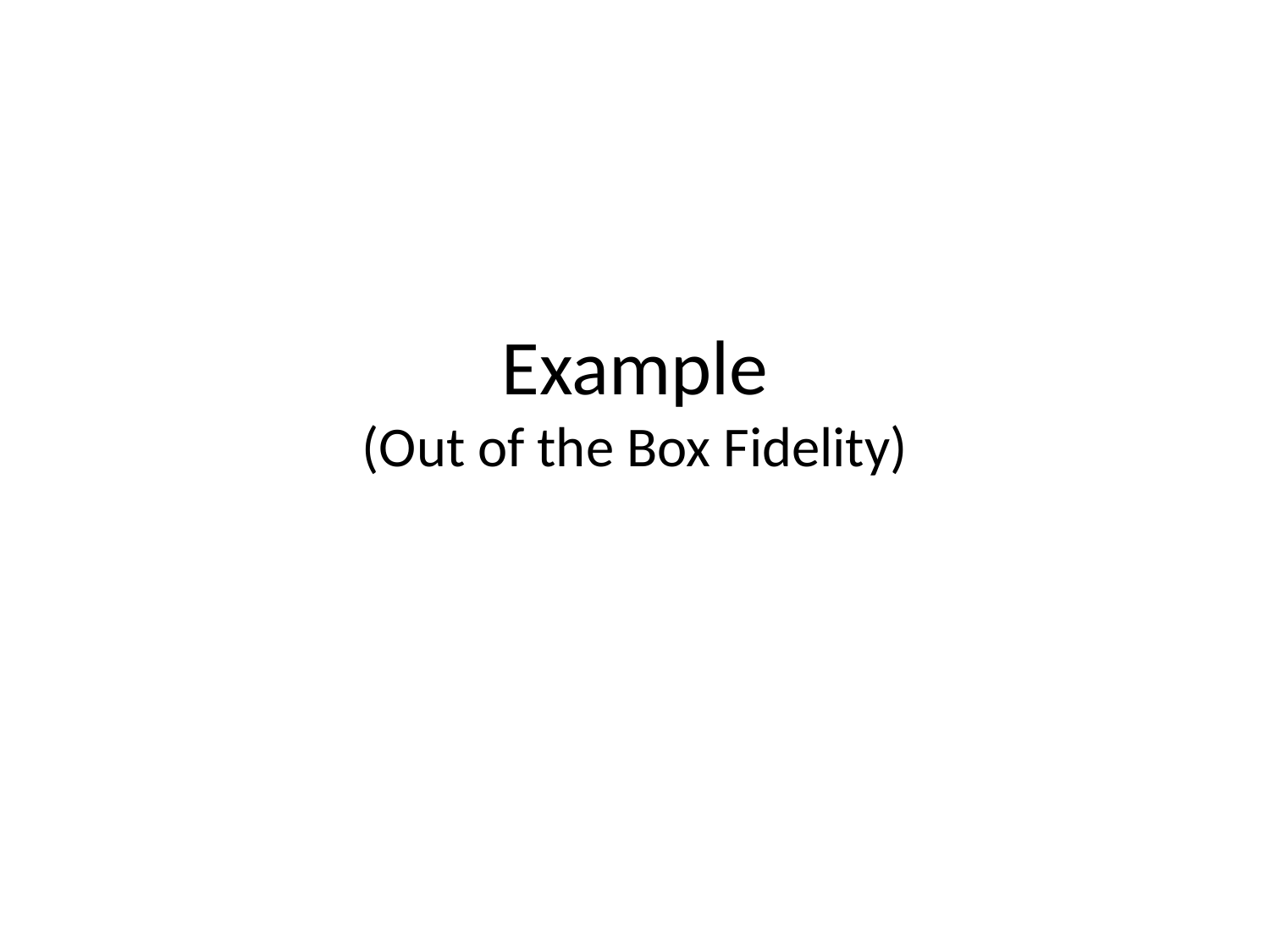

# Example (Out of the Box Fidelity)